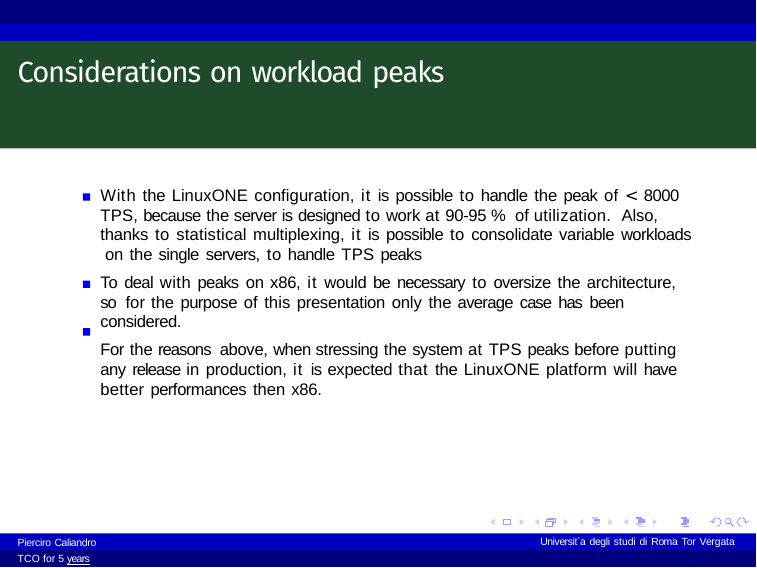

# Considerations on workload peaks
With the LinuxONE configuration, it is possible to handle the peak of < 8000  TPS, because the server is designed to work at 90-95 % of utilization.  Also,  thanks to statistical multiplexing, it is possible to consolidate variable workloads  on the single servers, to handle TPS peaks
To deal with peaks on x86, it would be necessary to oversize the architecture, so  for the purpose of this presentation only the average case has been considered.
For the reasons above, when stressing the system at TPS peaks before putting  any release in production, it is expected that the LinuxONE platform will have  better performances then x86.

Pierciro Caliandro  TCO for 5 years
Universit`a degli studi di Roma Tor Vergata